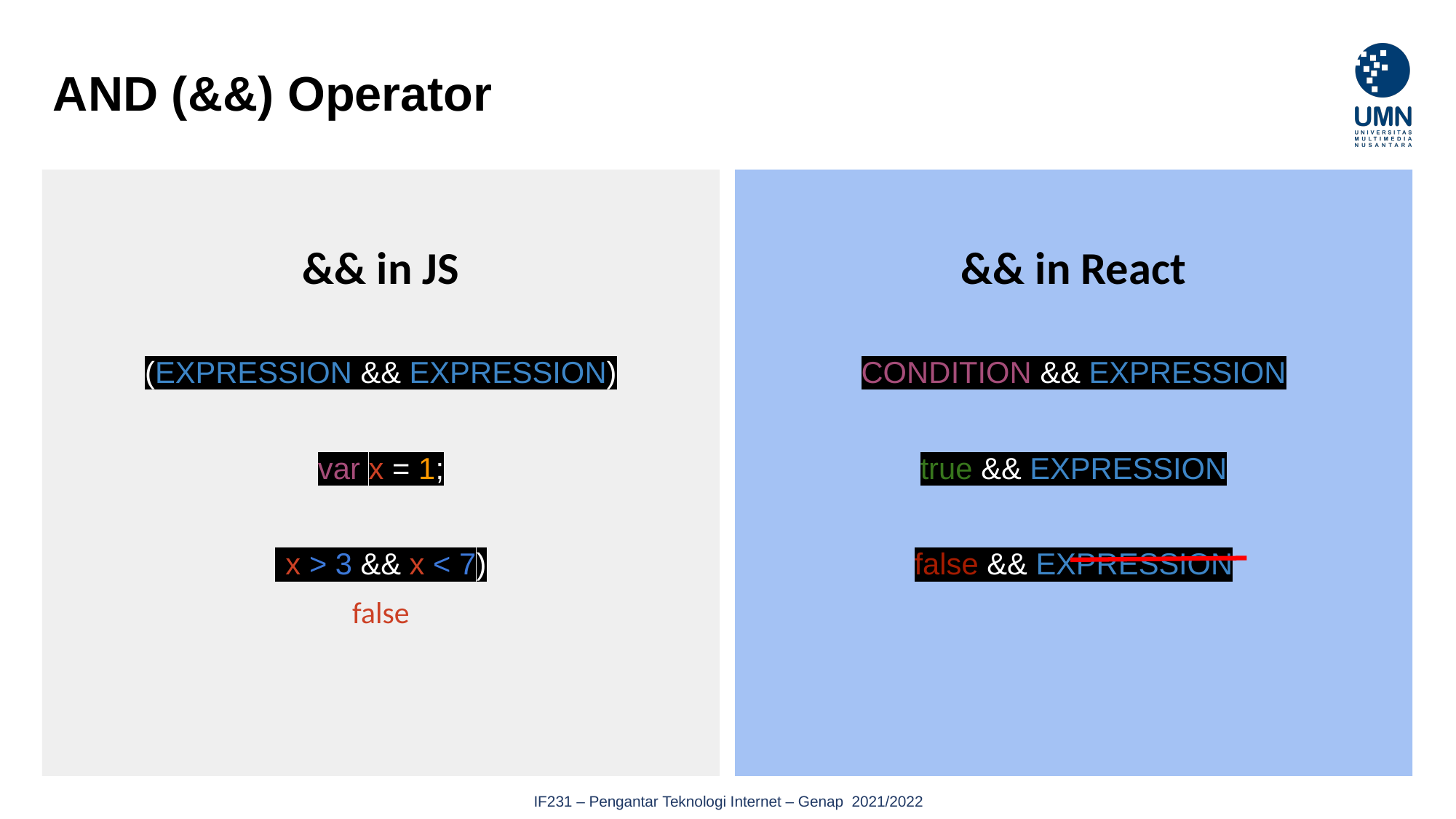

# AND (&&) Operator

&& in JS

(EXPRESSION && EXPRESSION)

var x = 1;

(x > 3 && x < 7)
false

&& in React

CONDITION && EXPRESSION

true && EXPRESSION

false && EXPRESSION